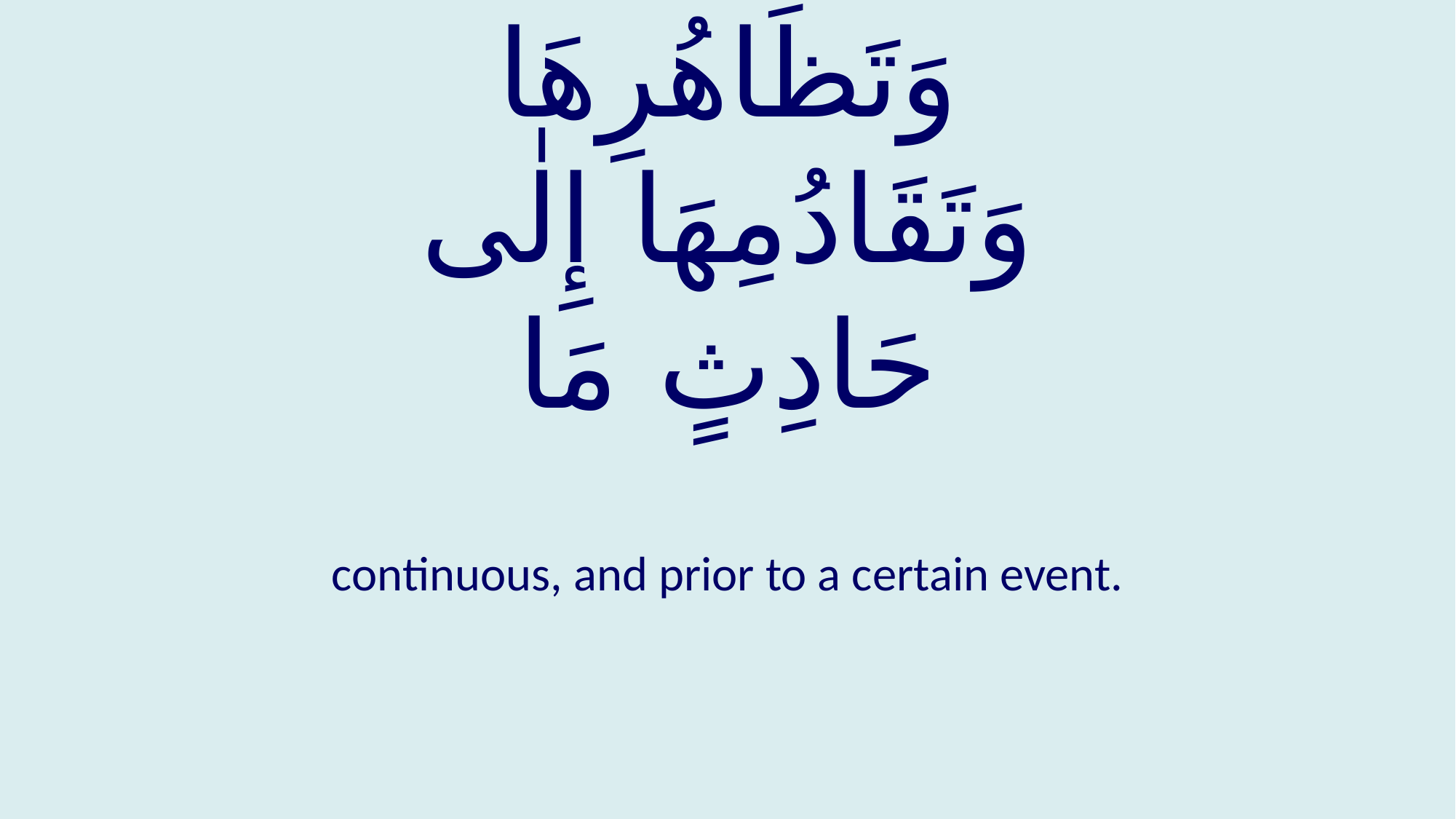

# وَتَظَاهُرِهَا وَتَقَادُمِهَا إِلٰى حَادِثٍ مَا
continuous, and prior to a certain event.